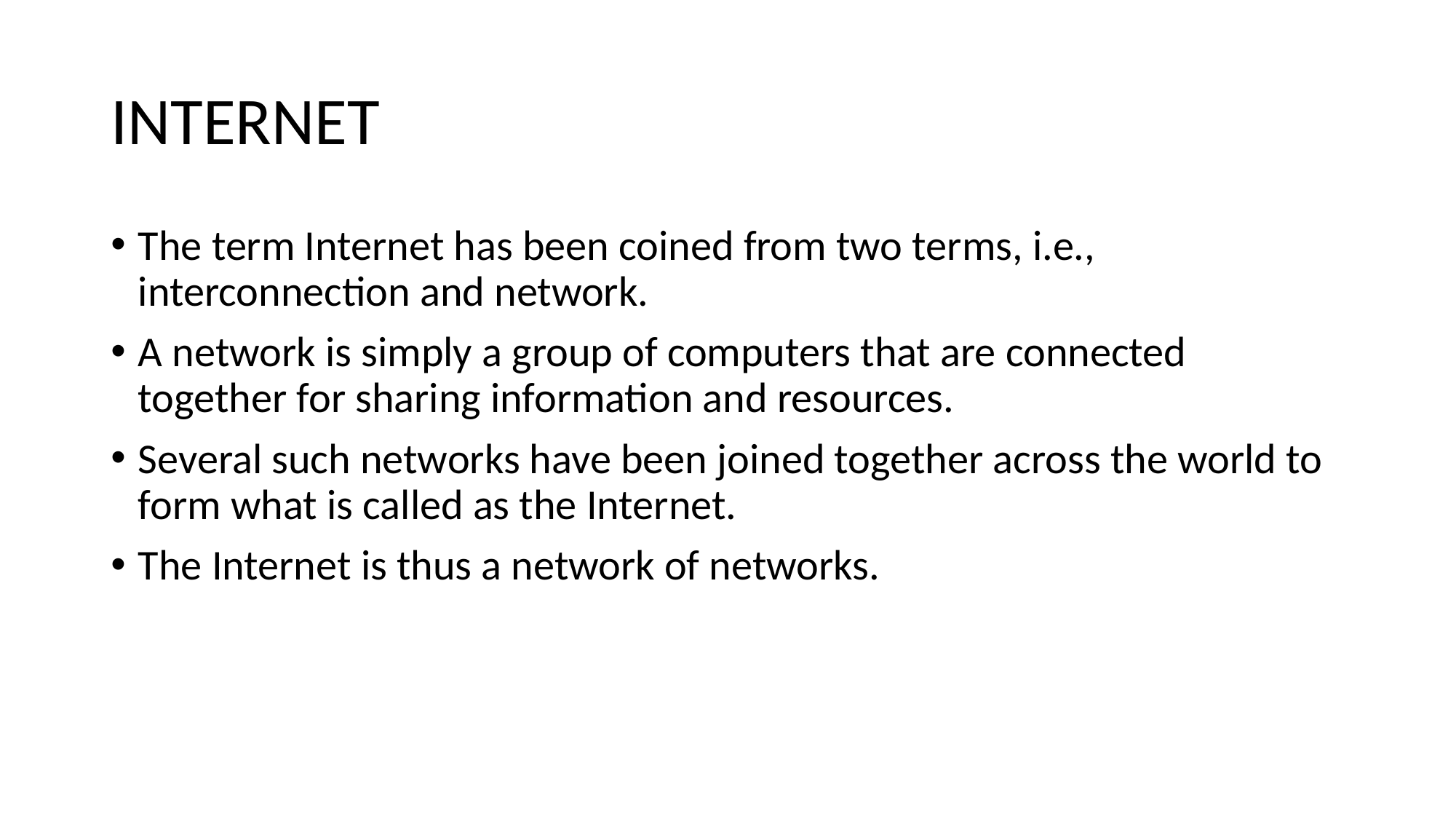

# INTERNET
The term Internet has been coined from two terms, i.e., interconnection and network.
A network is simply a group of computers that are connected together for sharing information and resources.
Several such networks have been joined together across the world to form what is called as the Internet.
The Internet is thus a network of networks.